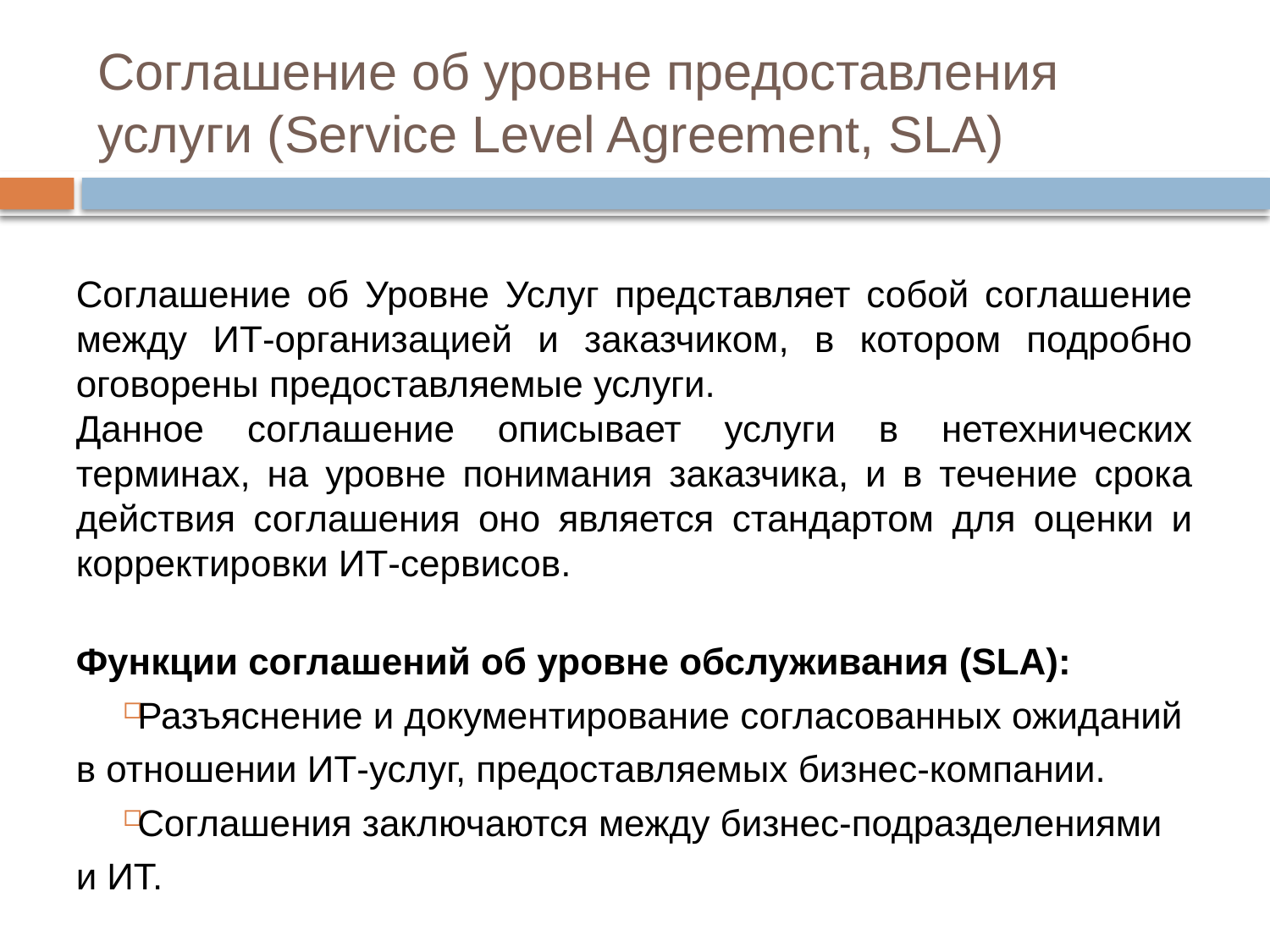

# Соглашение об уровне предоставления услуги (Service Level Agreement, SLA)
Соглашение об Уровне Услуг представляет собой соглашение между ИТ-организацией и заказчиком, в котором подробно оговорены предоставляемые услуги.
Данное соглашение описывает услуги в нетехнических терминах, на уровне понимания заказчика, и в течение срока действия соглашения оно является стандартом для оценки и корректировки ИТ-сервисов.

Функции соглашений об уровне обслуживания (SLA):
Разъяснение и документирование согласованных ожиданий в отношении ИТ-услуг, предоставляемых бизнес-компании.
Соглашения заключаются между бизнес-подразделениями и ИТ.